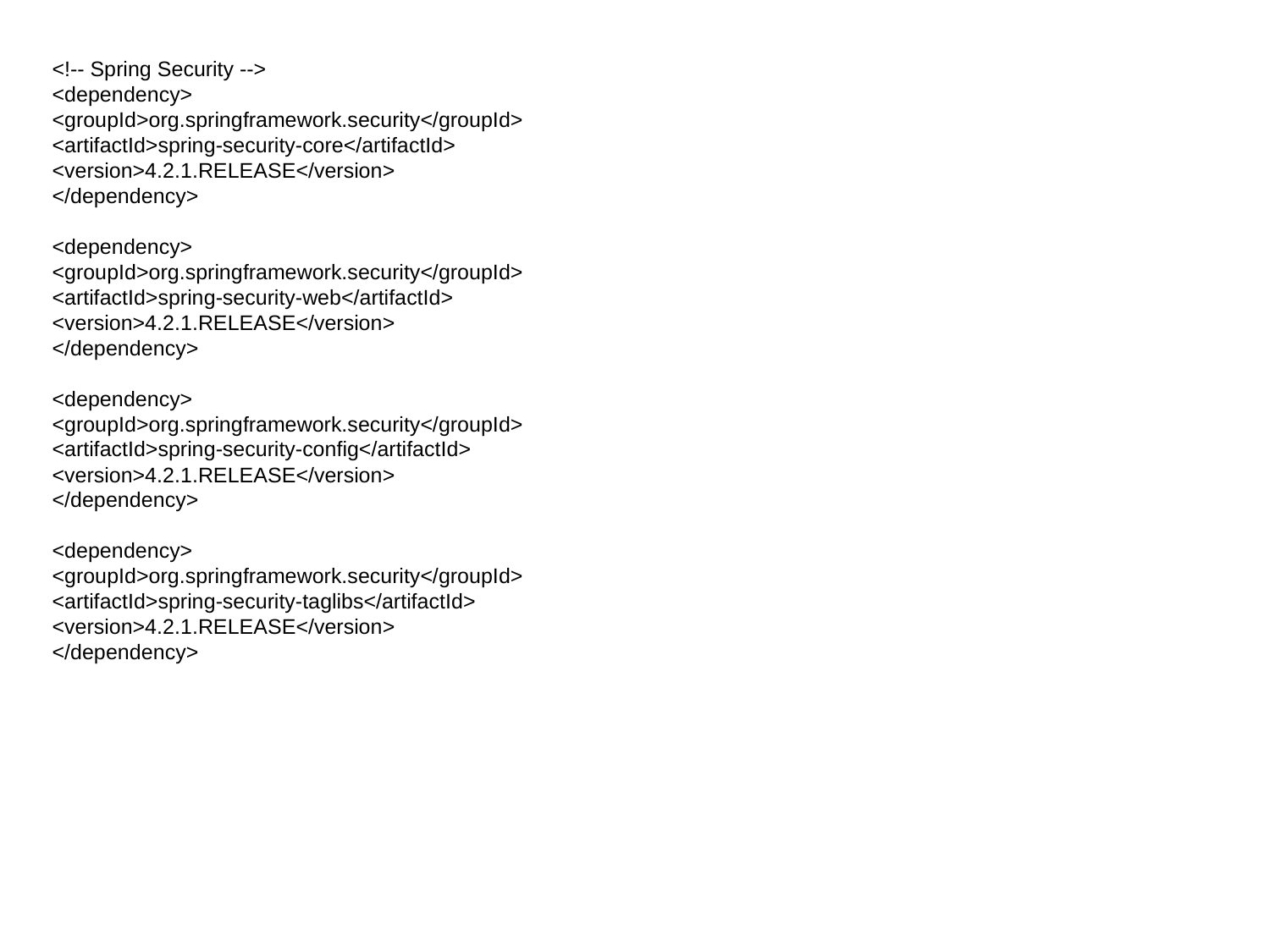

<!-- Spring Security -->
<dependency>
<groupId>org.springframework.security</groupId>
<artifactId>spring-security-core</artifactId>
<version>4.2.1.RELEASE</version>
</dependency>

<dependency>
<groupId>org.springframework.security</groupId>
<artifactId>spring-security-web</artifactId>
<version>4.2.1.RELEASE</version>
</dependency>

<dependency>
<groupId>org.springframework.security</groupId>
<artifactId>spring-security-config</artifactId>
<version>4.2.1.RELEASE</version>
</dependency>

<dependency>
<groupId>org.springframework.security</groupId>
<artifactId>spring-security-taglibs</artifactId>
<version>4.2.1.RELEASE</version>
</dependency>